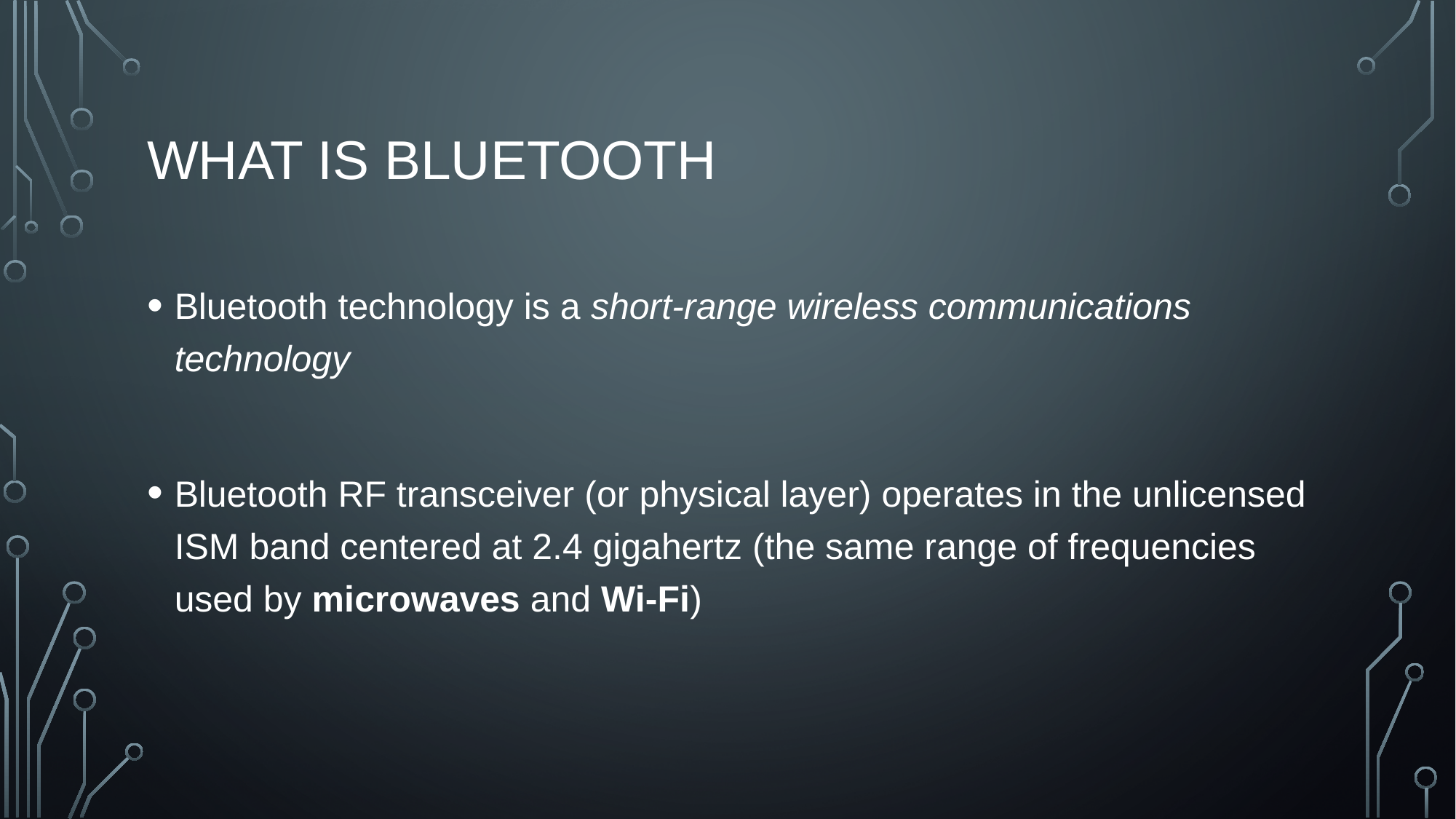

# What is Bluetooth
Bluetooth technology is a short-range wireless communications technology

Bluetooth RF transceiver (or physical layer) operates in the unlicensed ISM band centered at 2.4 gigahertz (the same range of frequencies used by microwaves and Wi-Fi)